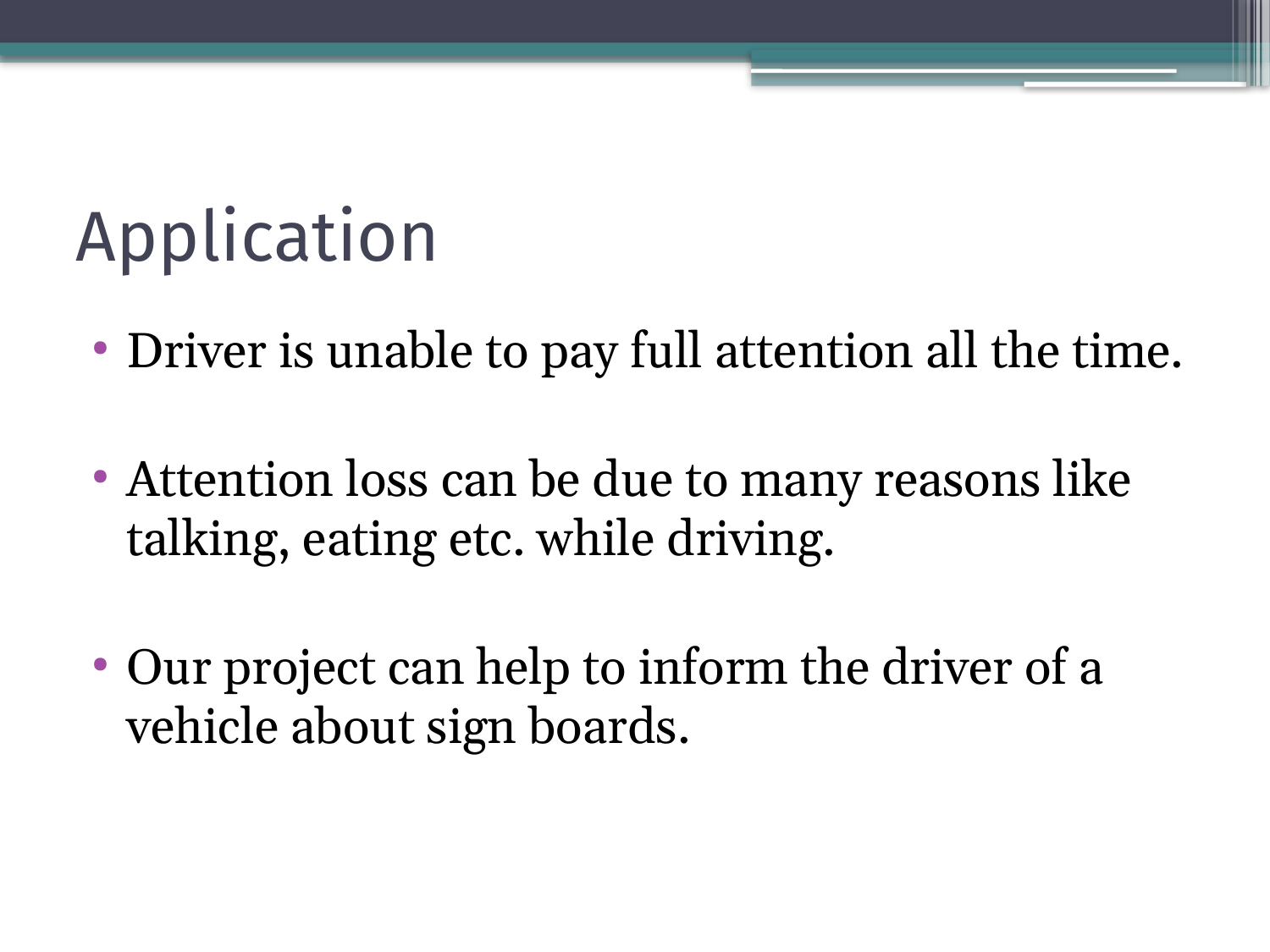

# Application
Driver is unable to pay full attention all the time.

Attention loss can be due to many reasons like talking, eating etc. while driving.

Our project can help to inform the driver of a vehicle about sign boards.